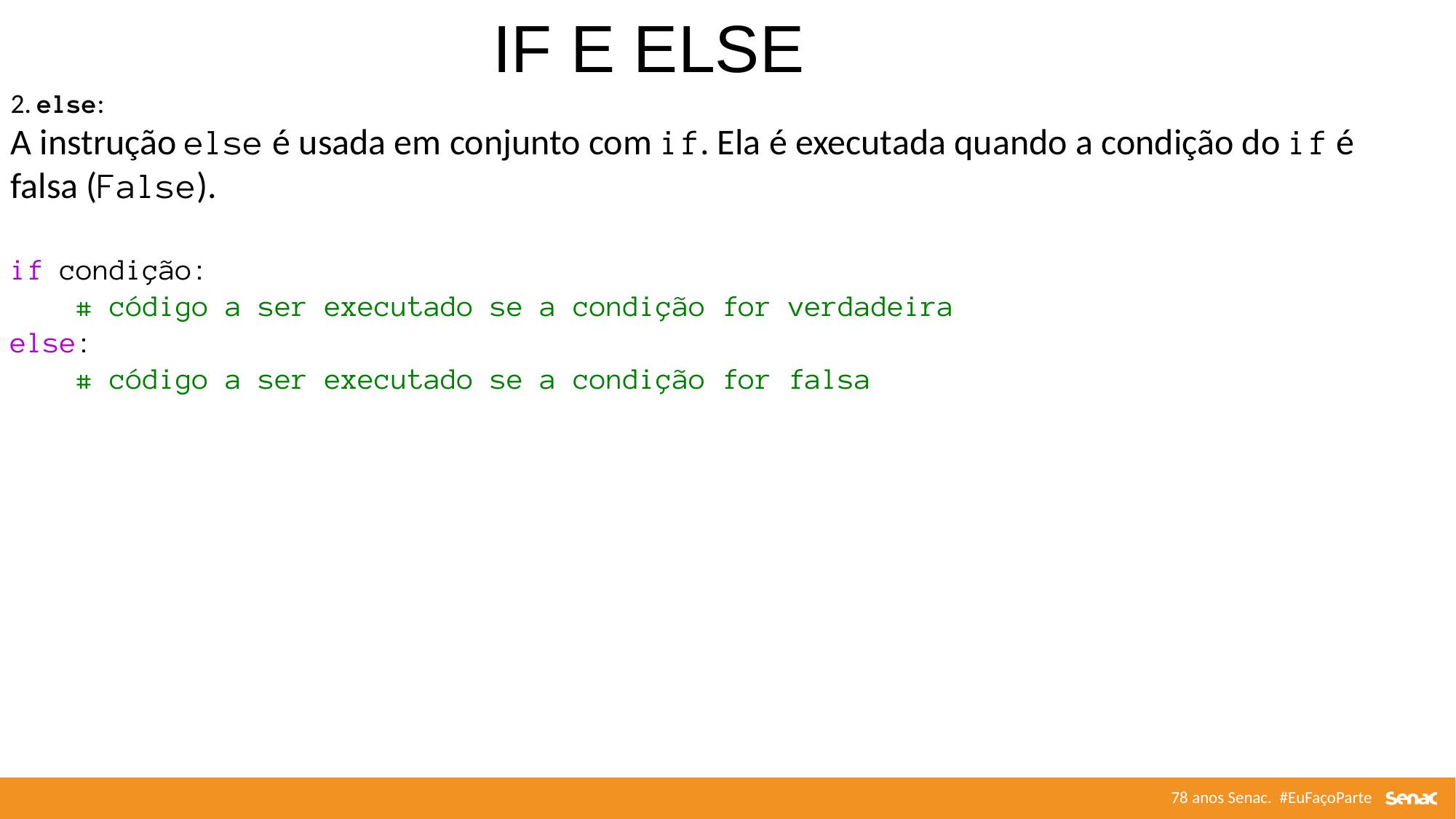

IF E ELSE
2. else:
A instrução else é usada em conjunto com if. Ela é executada quando a condição do if é falsa (False).

if condição:
    # código a ser executado se a condição for verdadeira
else:
    # código a ser executado se a condição for falsa